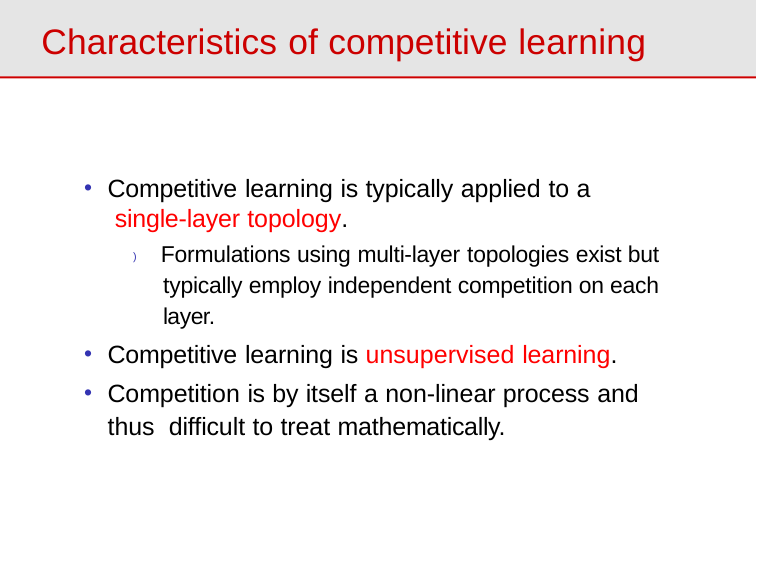

# Characteristics of competitive learning

Competitive learning is typically applied to a  single-layer topology.
) Formulations using multi-layer topologies exist but  typically employ independent competition on each  layer.
Competitive learning is unsupervised learning.
Competition is by itself a non-linear process and thus  difficult to treat mathematically.